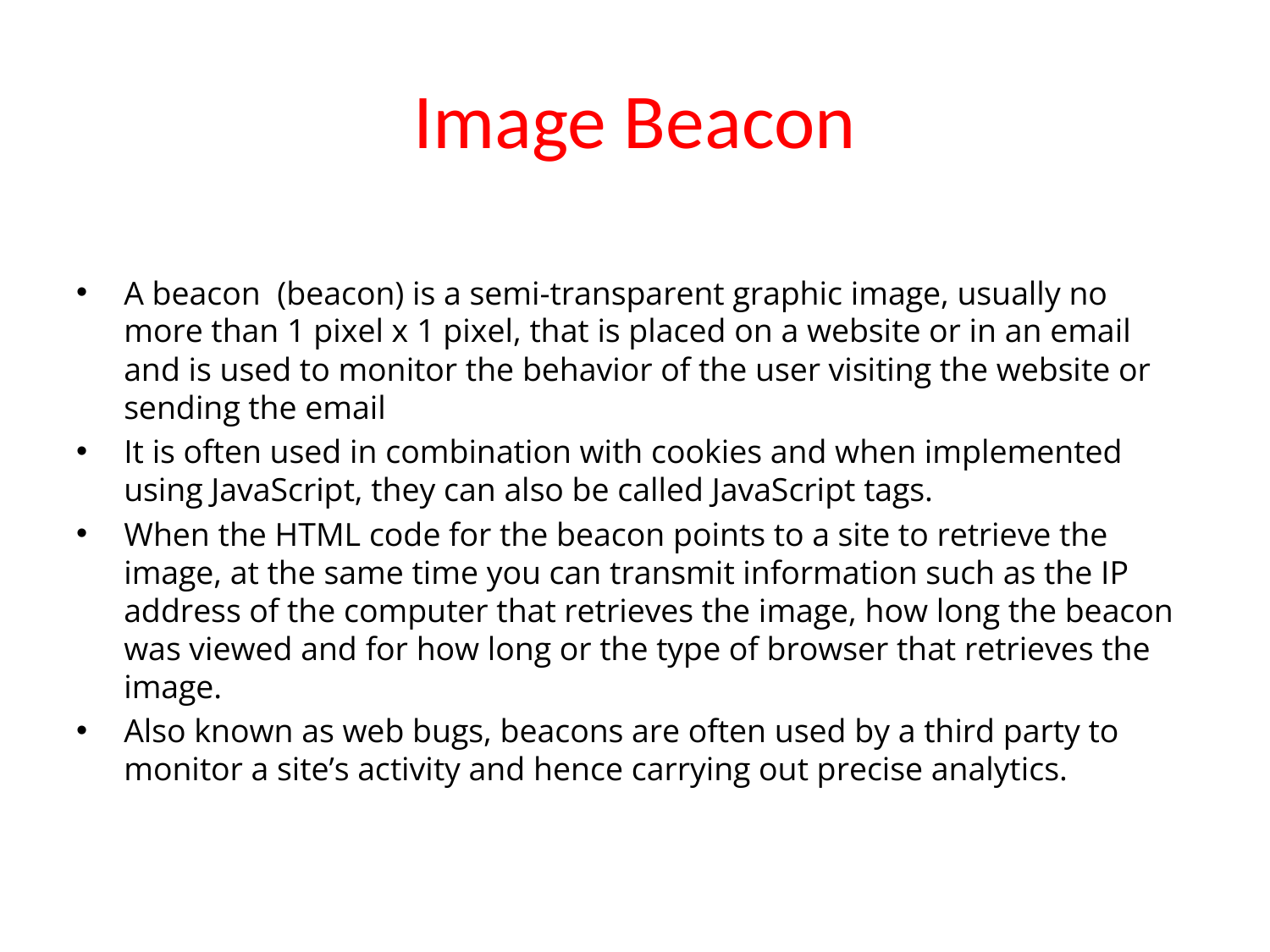

# Image Beacon

A beacon  (beacon) is a semi-transparent graphic image, usually no more than 1 pixel x 1 pixel, that is placed on a website or in an email and is used to monitor the behavior of the user visiting the website or sending the email
It is often used in combination with cookies and when implemented using JavaScript, they can also be called JavaScript tags.
When the HTML code for the beacon points to a site to retrieve the image, at the same time you can transmit information such as the IP address of the computer that retrieves the image, how long the beacon was viewed and for how long or the type of browser that retrieves the image.
Also known as web bugs, beacons are often used by a third party to monitor a site’s activity and hence carrying out precise analytics.